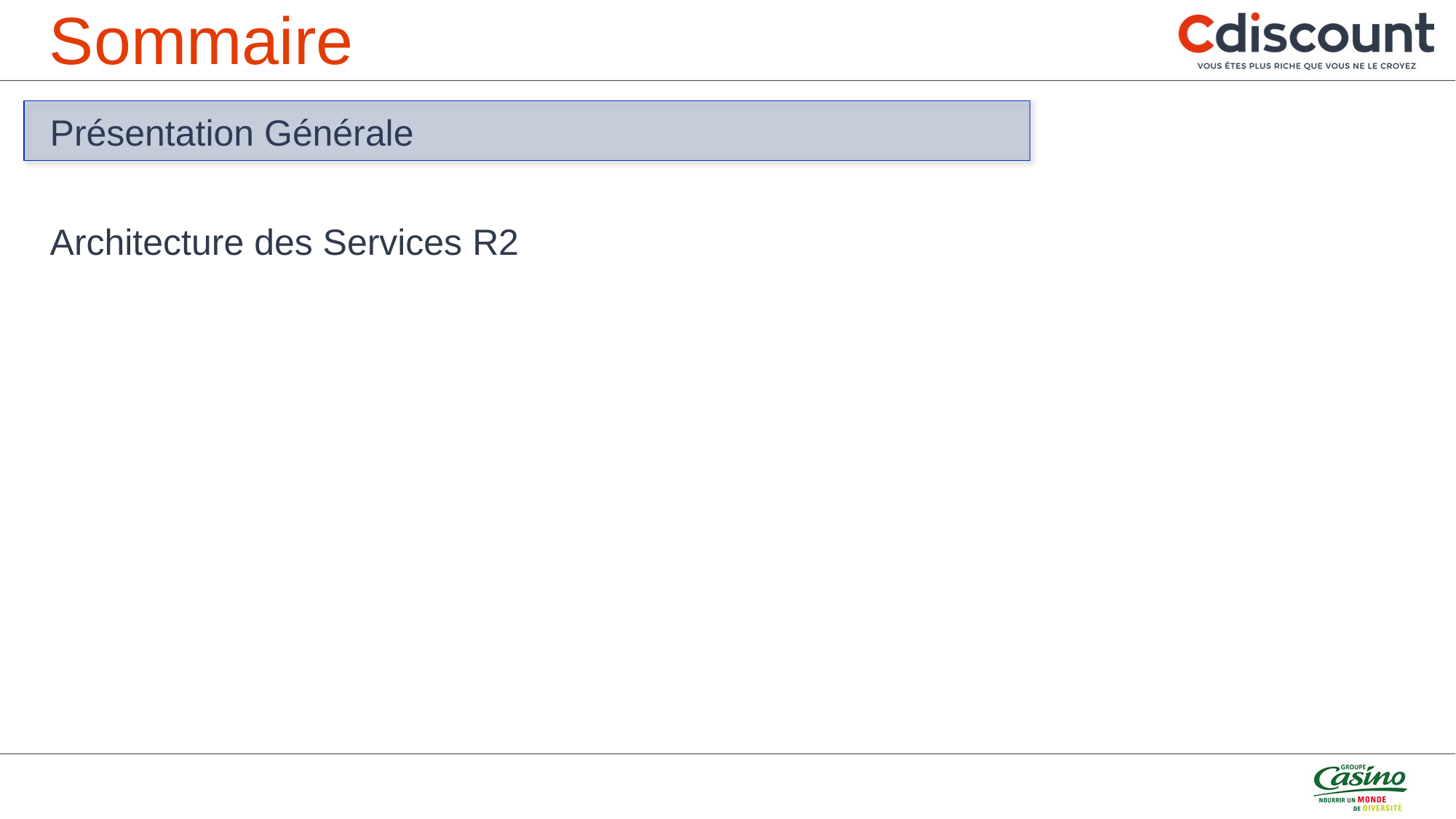

# Sommaire

Présentation Générale

Architecture des Services R2